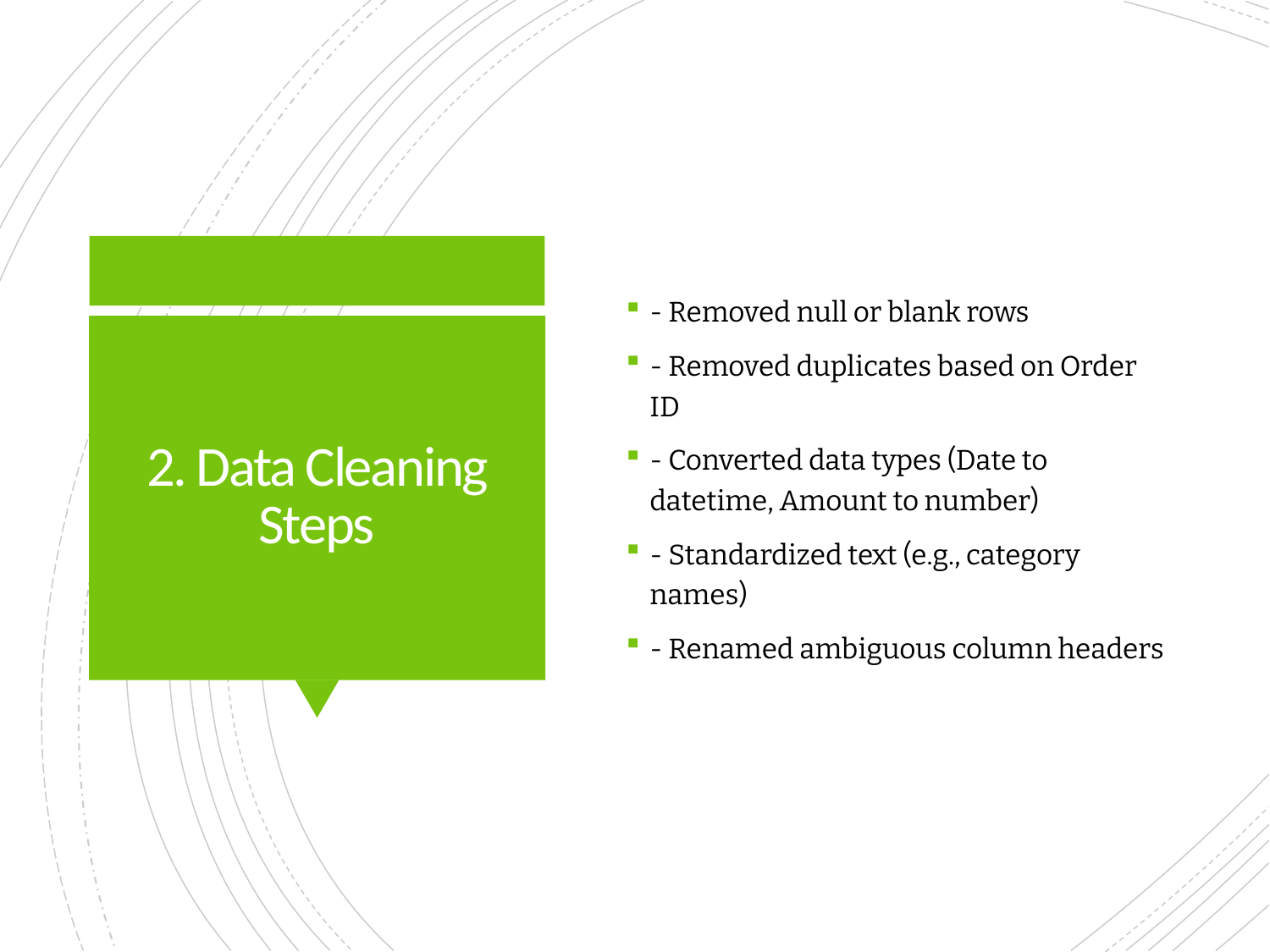

- Removed null or blank rows
- Removed duplicates based on Order ID
- Converted data types (Date to datetime, Amount to number)
- Standardized text (e.g., category names)
- Renamed ambiguous column headers
# 2. Data Cleaning Steps